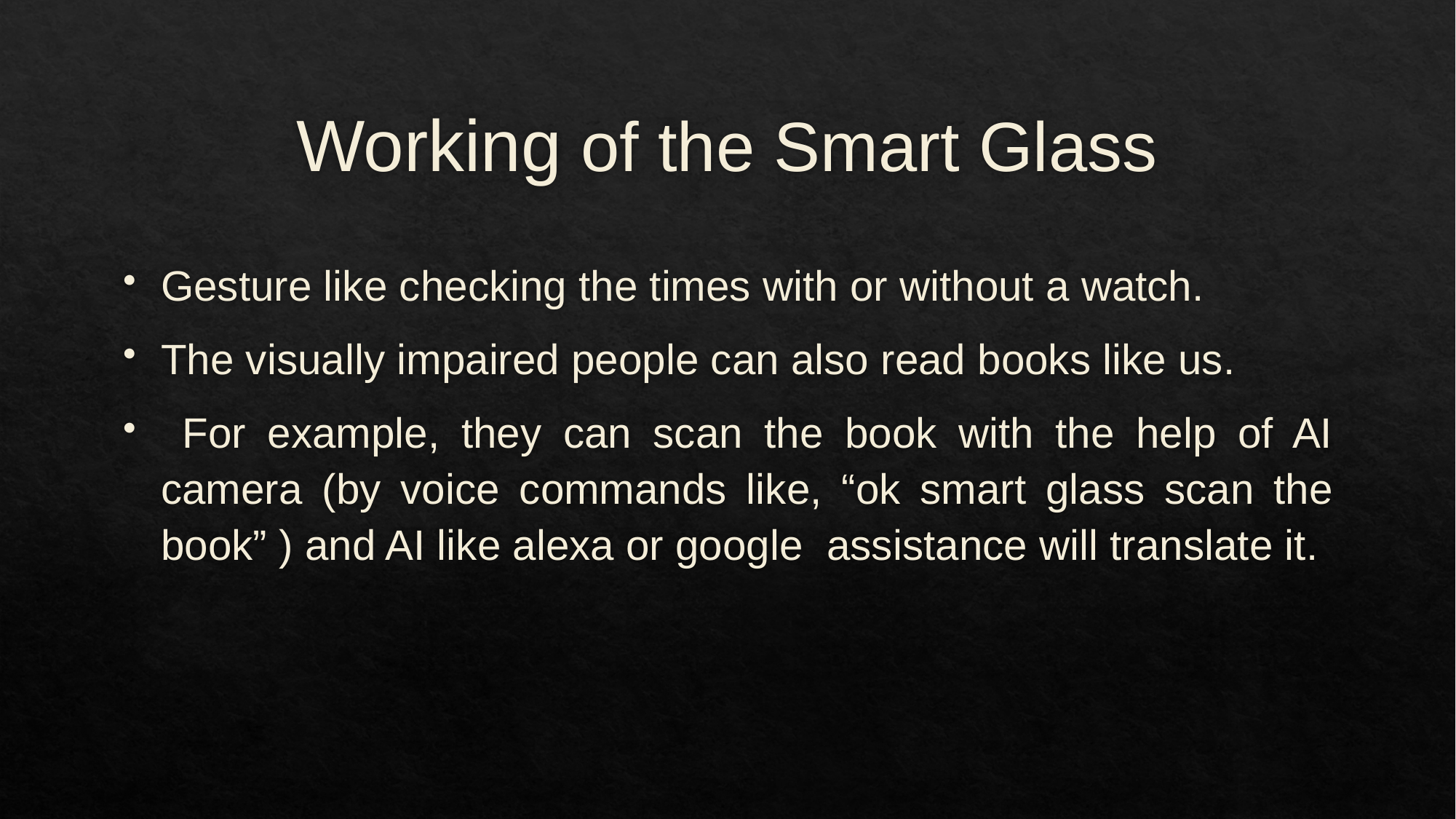

# Working of the Smart Glass
Gesture like checking the times with or without a watch.
The visually impaired people can also read books like us.
 For example, they can scan the book with the help of AI camera (by voice commands like, “ok smart glass scan the book” ) and AI like alexa or google  assistance will translate it.